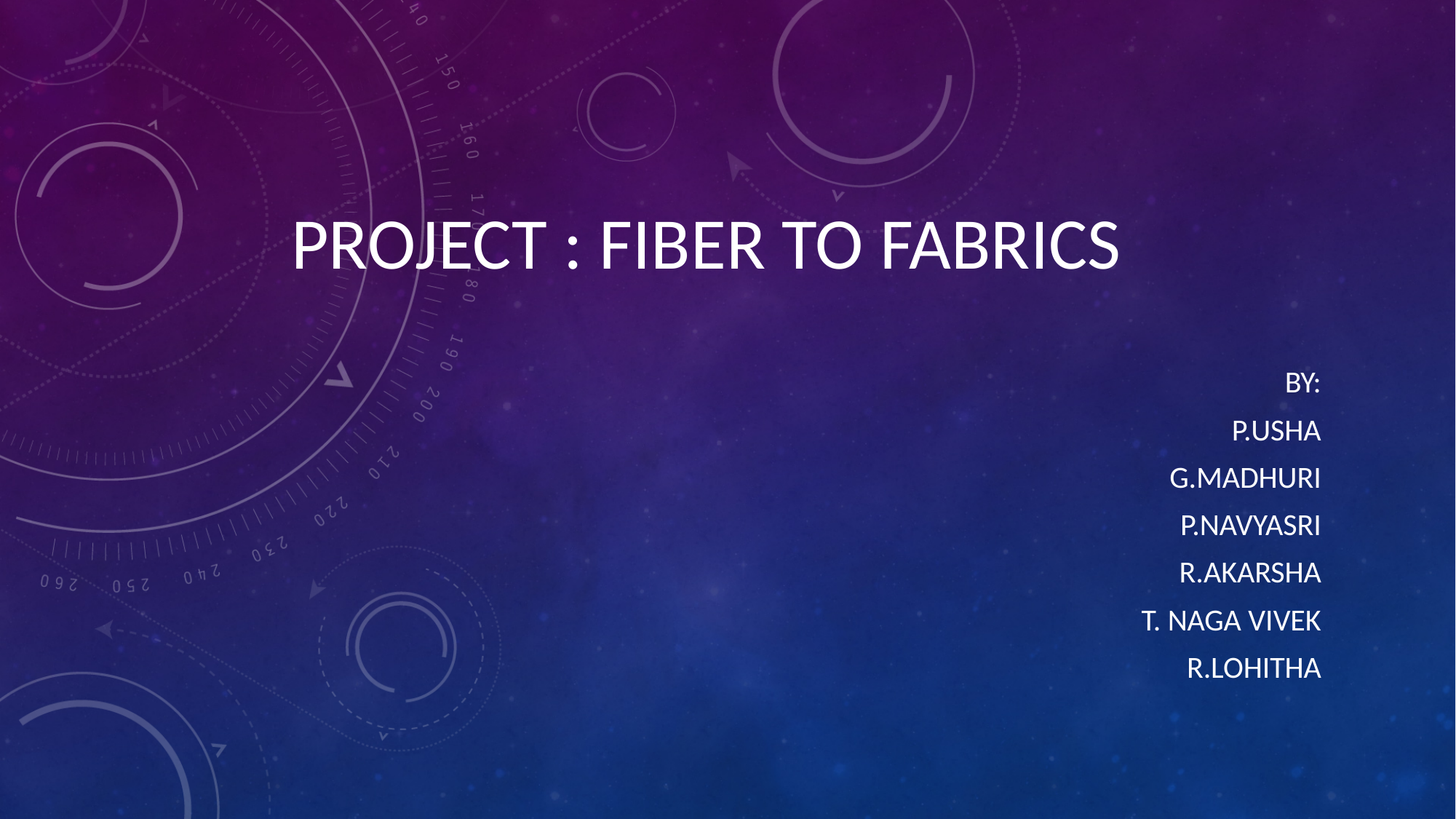

# PROJECT : FIBER TO FABRICS
BY:
P.USHA
G.MADHURI
P.NAVYASRI
R.AKARSHA
       T. Naga VIVEK
R.LOHITHA